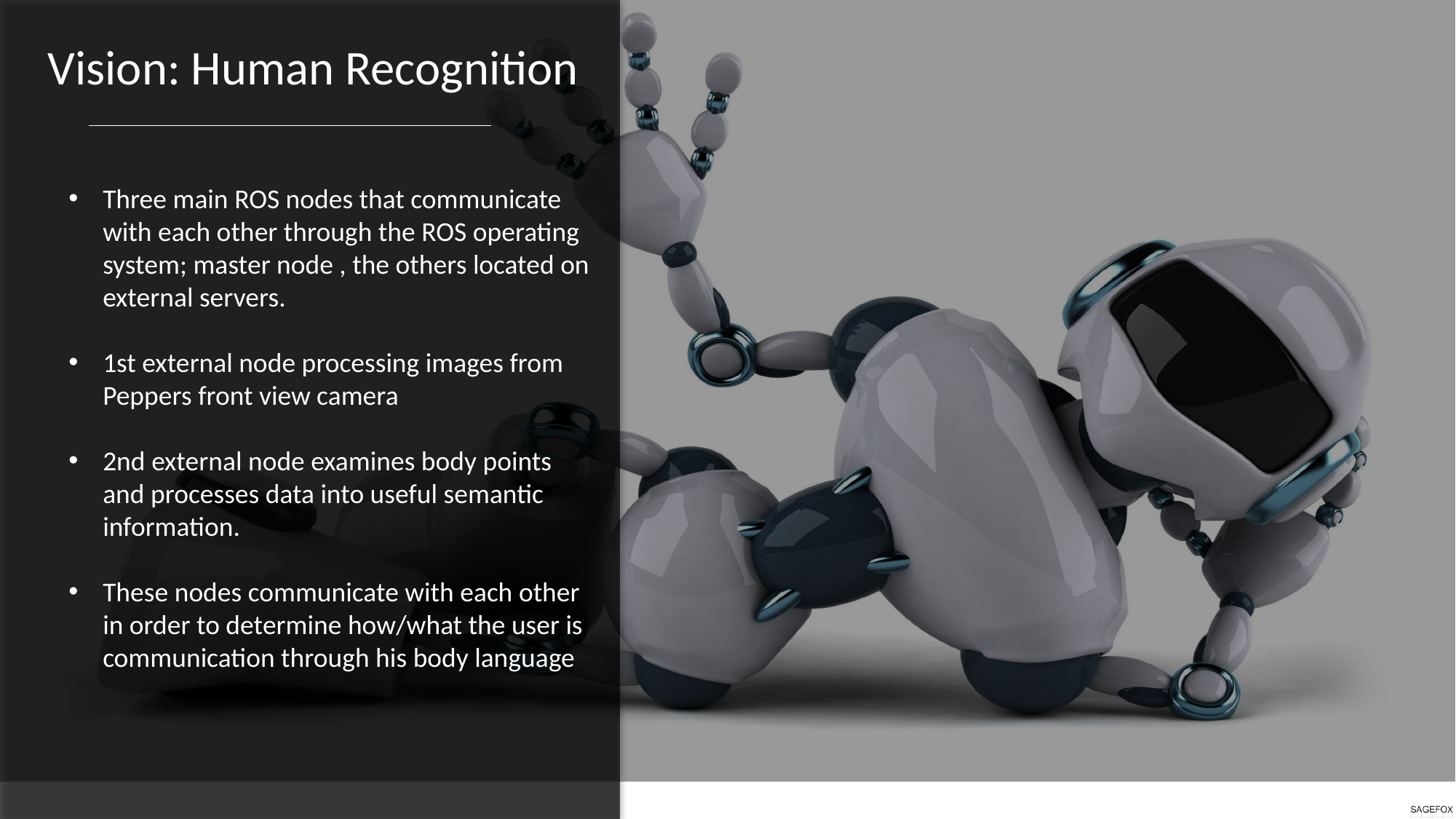

Vision: Human Recognition
Three main ROS nodes that communicate with each other through the ROS operating system; master node , the others located on external servers.

1st external node processing images from Peppers front view camera

2nd external node examines body points and processes data into useful semantic information.

These nodes communicate with each other in order to determine how/what the user is communication through his body language